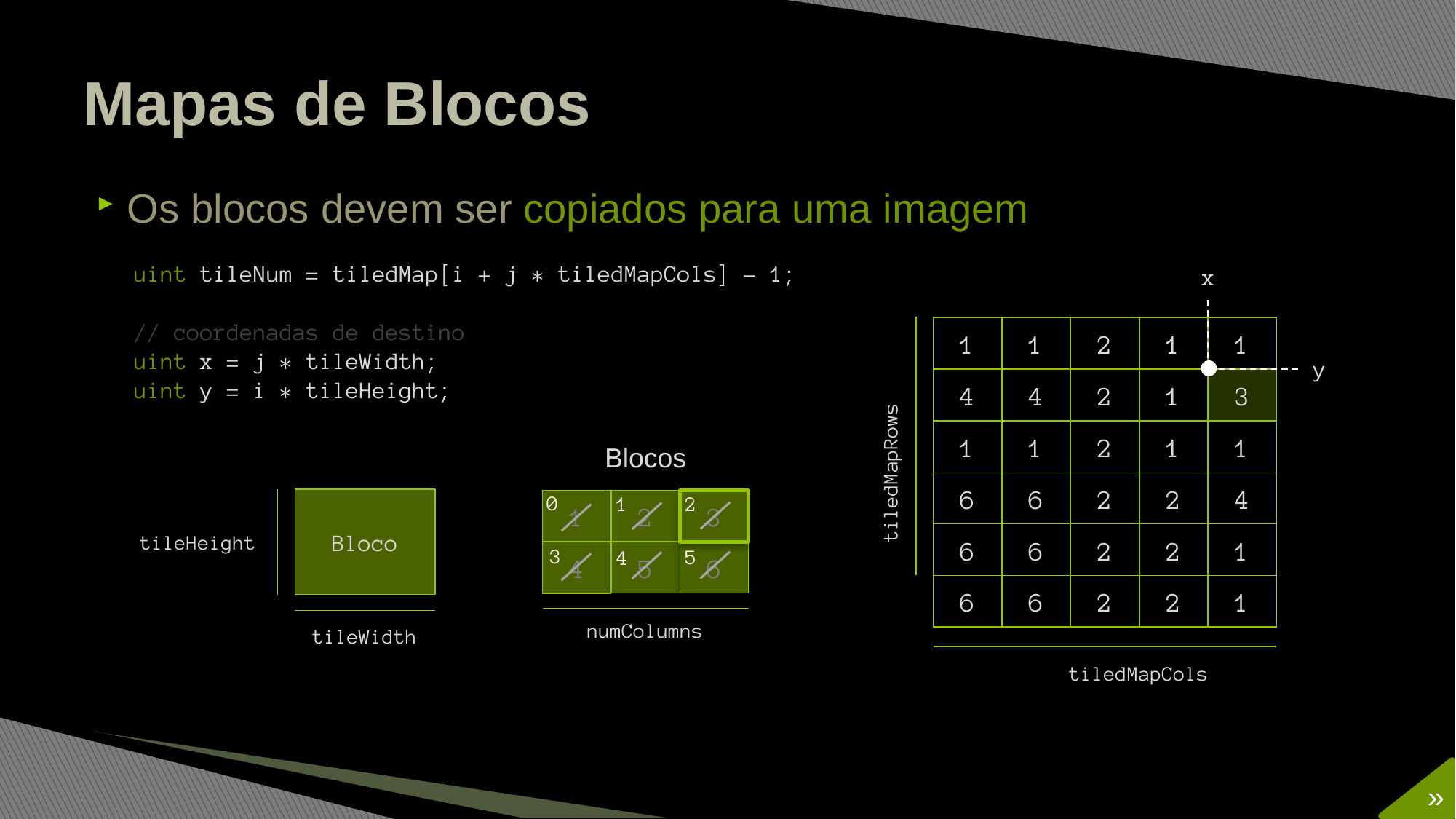

# Mapas de Blocos
Os blocos devem ser copiados para uma imagem
uint tileNum = tiledMap[i + j * tiledMapCols] - 1;

// coordenadas de destino
uint x = j * tileWidth;
uint y = i * tileHeight;
x
1
1
2
1
1
4
4
2
1
3
1
1
2
1
1
tiledMapRows
6
6
2
2
4
6
6
2
2
1
6
6
2
2
1
tiledMapCols
y

Blocos
0
1
2
1
2
3
3
5
4
5
6
4
numColumns
Bloco
tileHeight
tileWidth

»